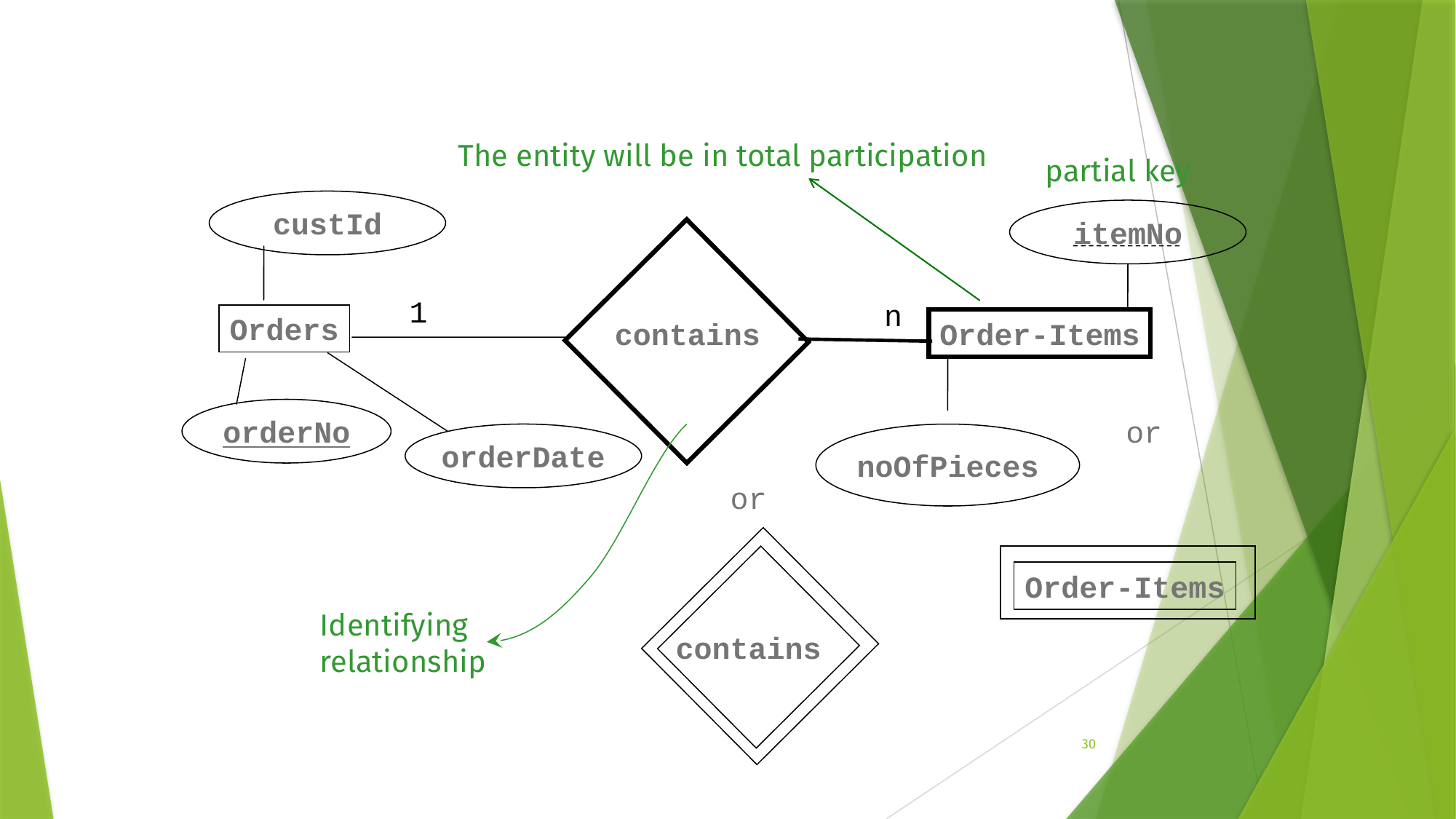

A weak entity set diagram
The entity will be in total participation
partial key
custId
itemNo

1
n
Orders
contains
Order-Items

orderNo
or
orderDate
noOfPieces

or

Order-Items

Identifying
relationship
contains
30